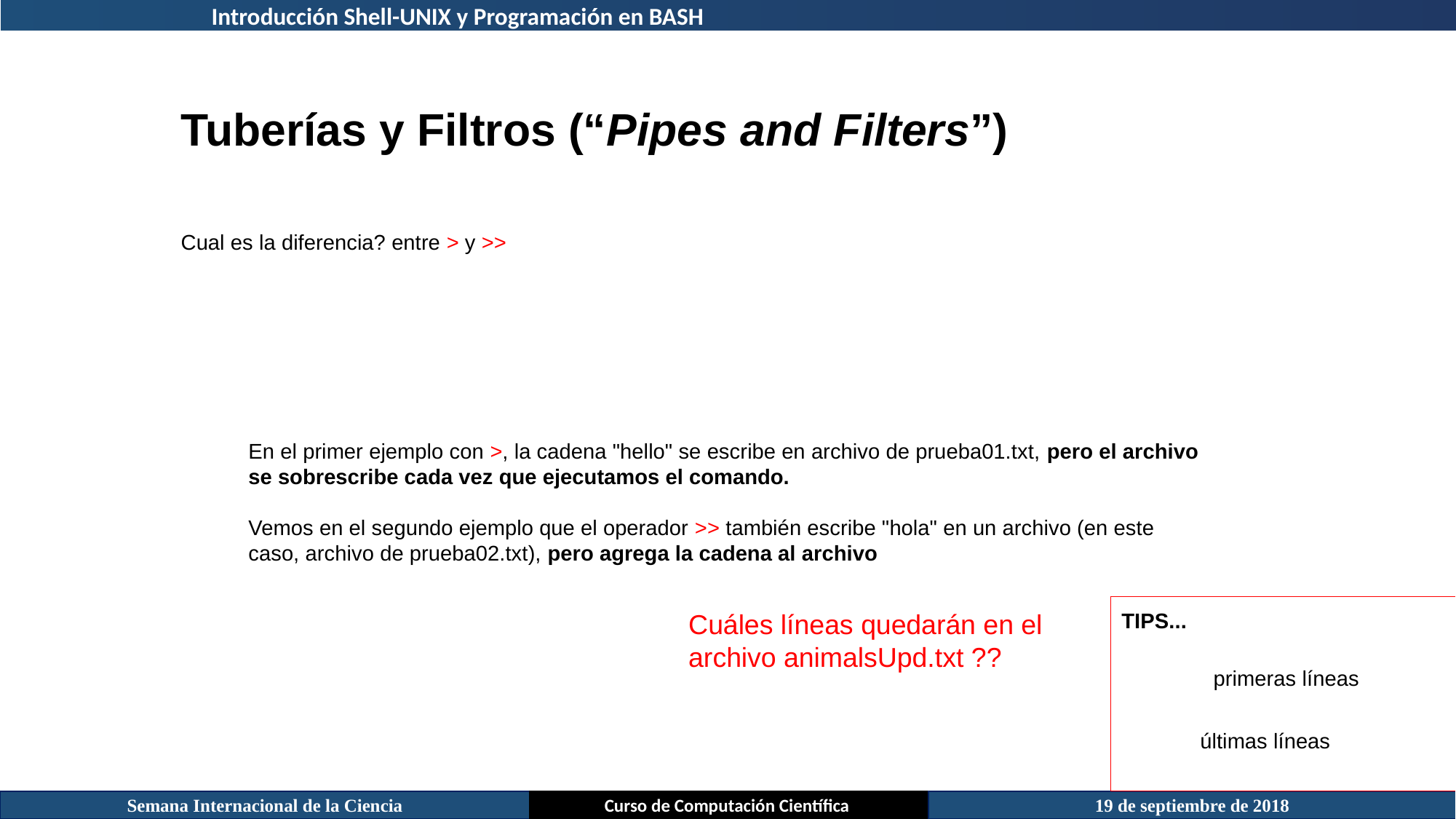

Introducción Shell-UNIX y Programación en BASH

Tuberías y Filtros (“Pipes and Filters”)

Cual es la diferencia? entre > y >>
$ echo hello > prueba01.txt

$ echo hello >> prueba02.txt

En el primer ejemplo con >, la cadena "hello" se escribe en archivo de prueba01.txt, pero el archivo se sobrescribe cada vez que ejecutamos el comando.

Vemos en el segundo ejemplo que el operador >> también escribe "hola" en un archivo (en este caso, archivo de prueba02.txt), pero agrega la cadena al archivo
Cuáles líneas quedarán en el archivo animalsUpd.txt ??
$ head -n 3 animals.txt > animalsUpd.txt
$ tail -n 2 animals.txt >> animalsUpd.txt

TIPS...
$ head  primeras líneas
$ tail últimas líneas
Semana Internacional de la Ciencia
Curso de Computación Científica
19 de septiembre de 2018